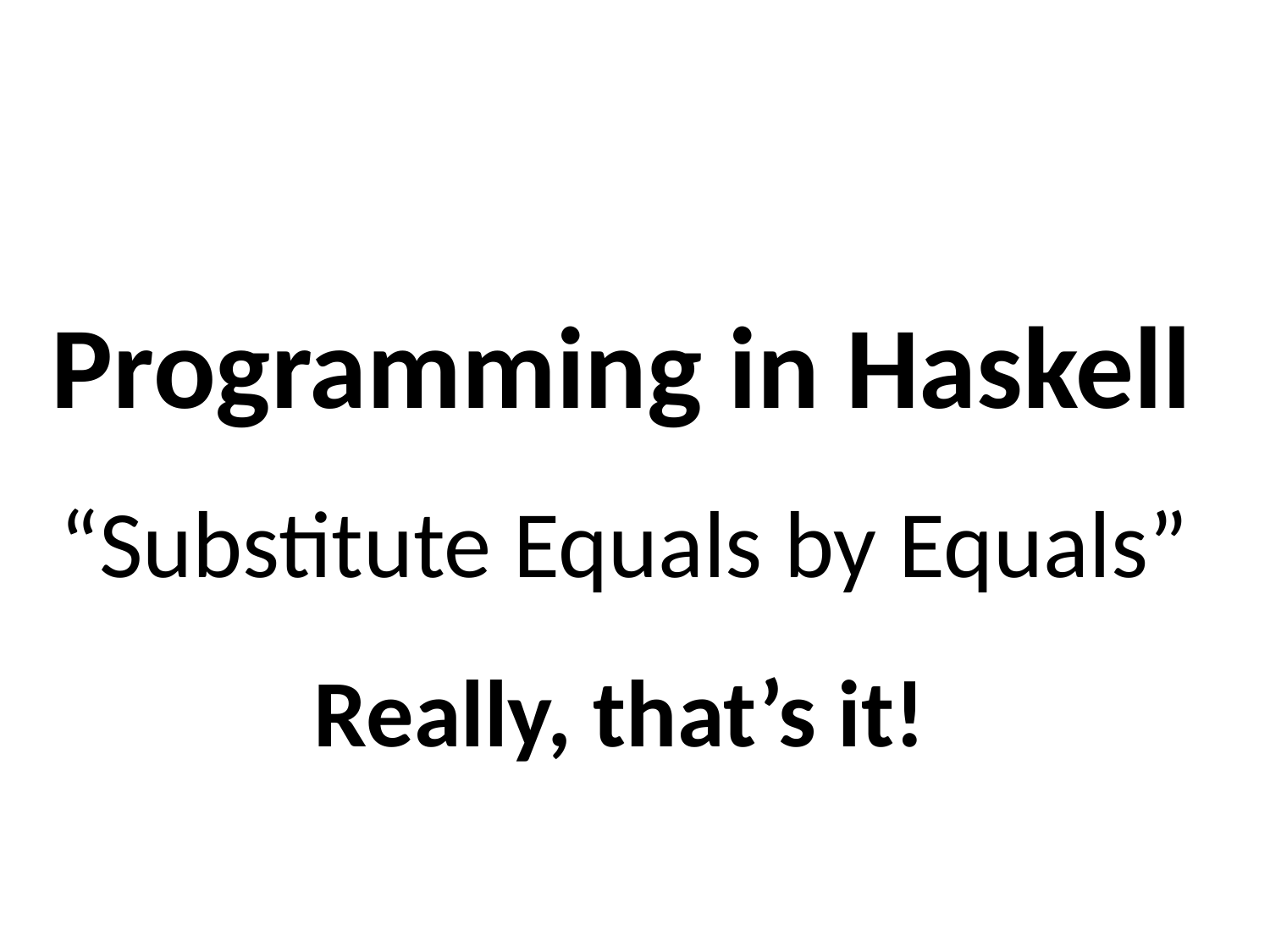

Programming in Haskell
“Substitute Equals by Equals”
Really, that’s it!